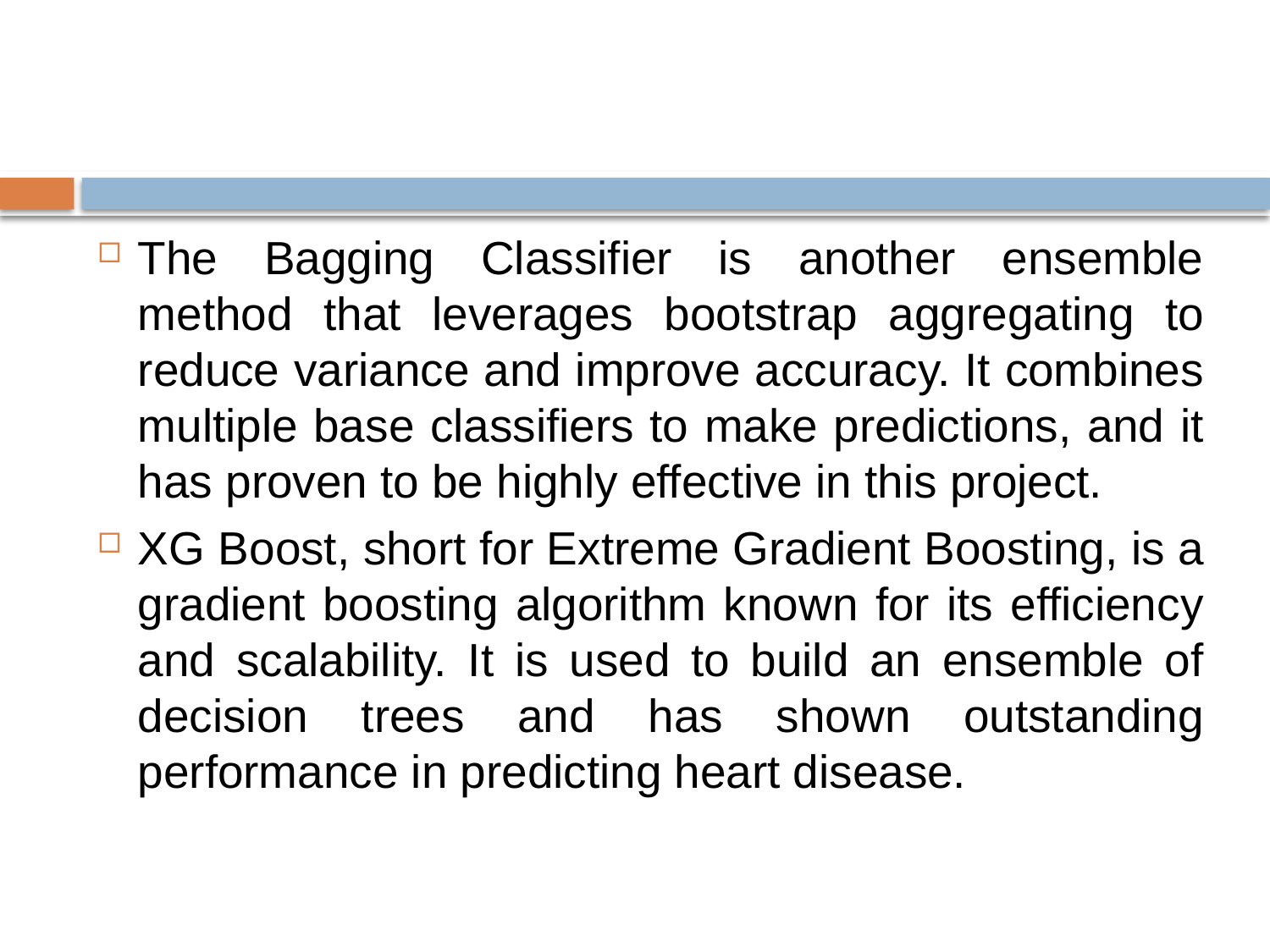

#
The Bagging Classifier is another ensemble method that leverages bootstrap aggregating to reduce variance and improve accuracy. It combines multiple base classifiers to make predictions, and it has proven to be highly effective in this project.
XG Boost, short for Extreme Gradient Boosting, is a gradient boosting algorithm known for its efficiency and scalability. It is used to build an ensemble of decision trees and has shown outstanding performance in predicting heart disease.